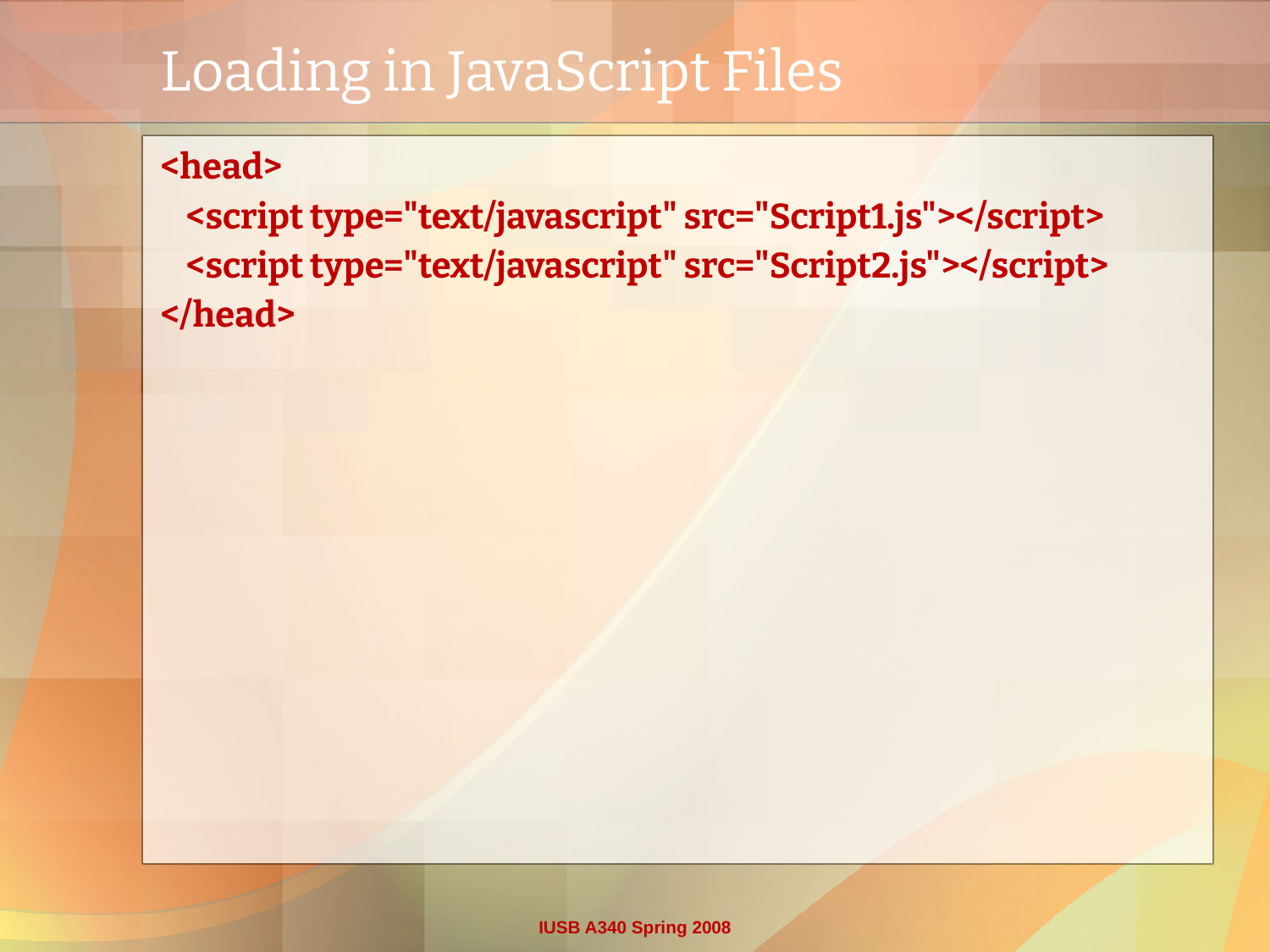

# Loading in JavaScript Files
<head>
    <script type="text/javascript" src="Script1.js"></script>
    <script type="text/javascript" src="Script2.js"></script>
</head>

IUSB A340 Spring 2008